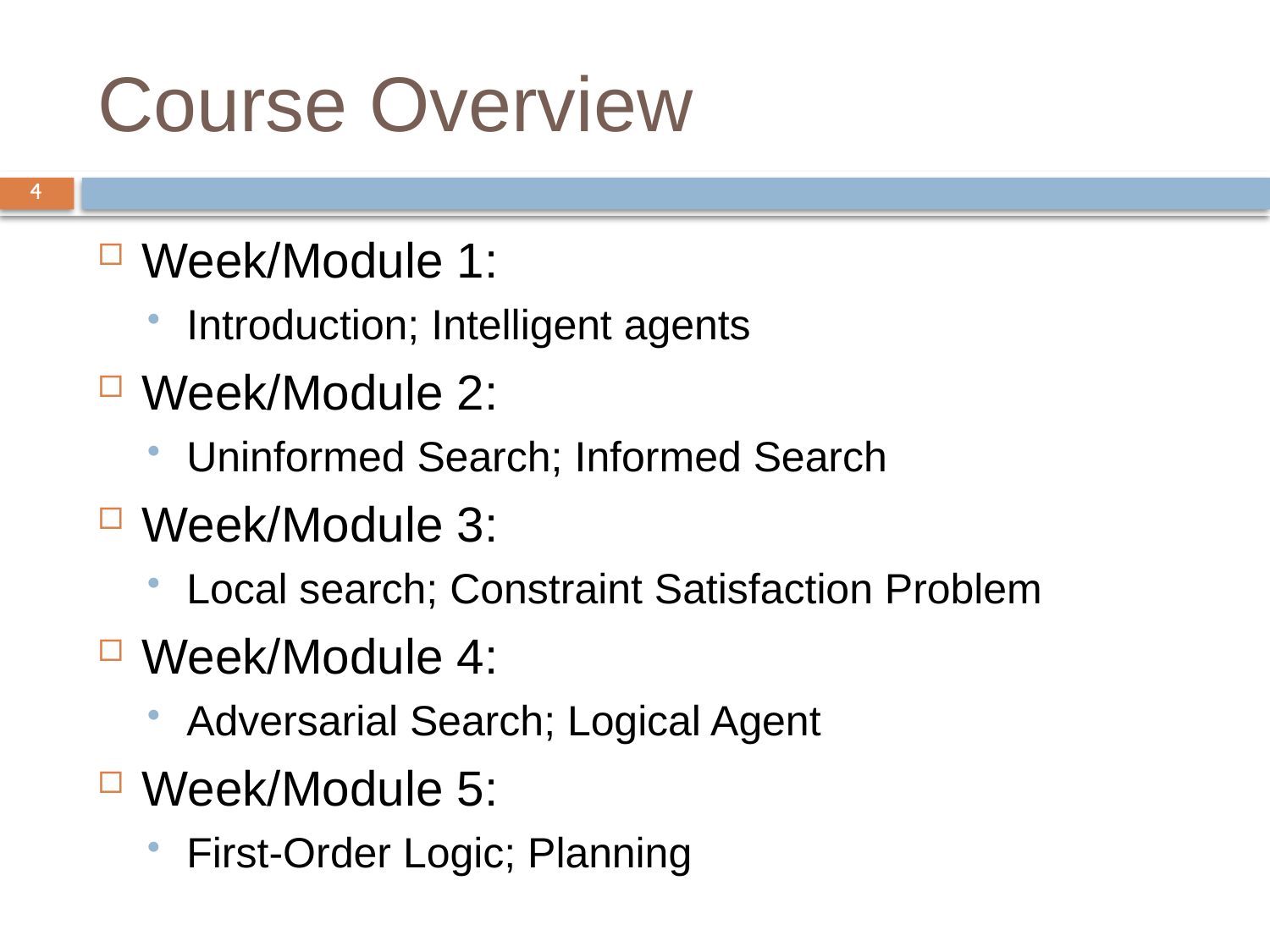

# Course Overview
4
Week/Module 1:
Introduction; Intelligent agents
Week/Module 2:
Uninformed Search; Informed Search
Week/Module 3:
Local search; Constraint Satisfaction Problem
Week/Module 4:
Adversarial Search; Logical Agent
Week/Module 5:
First-Order Logic; Planning